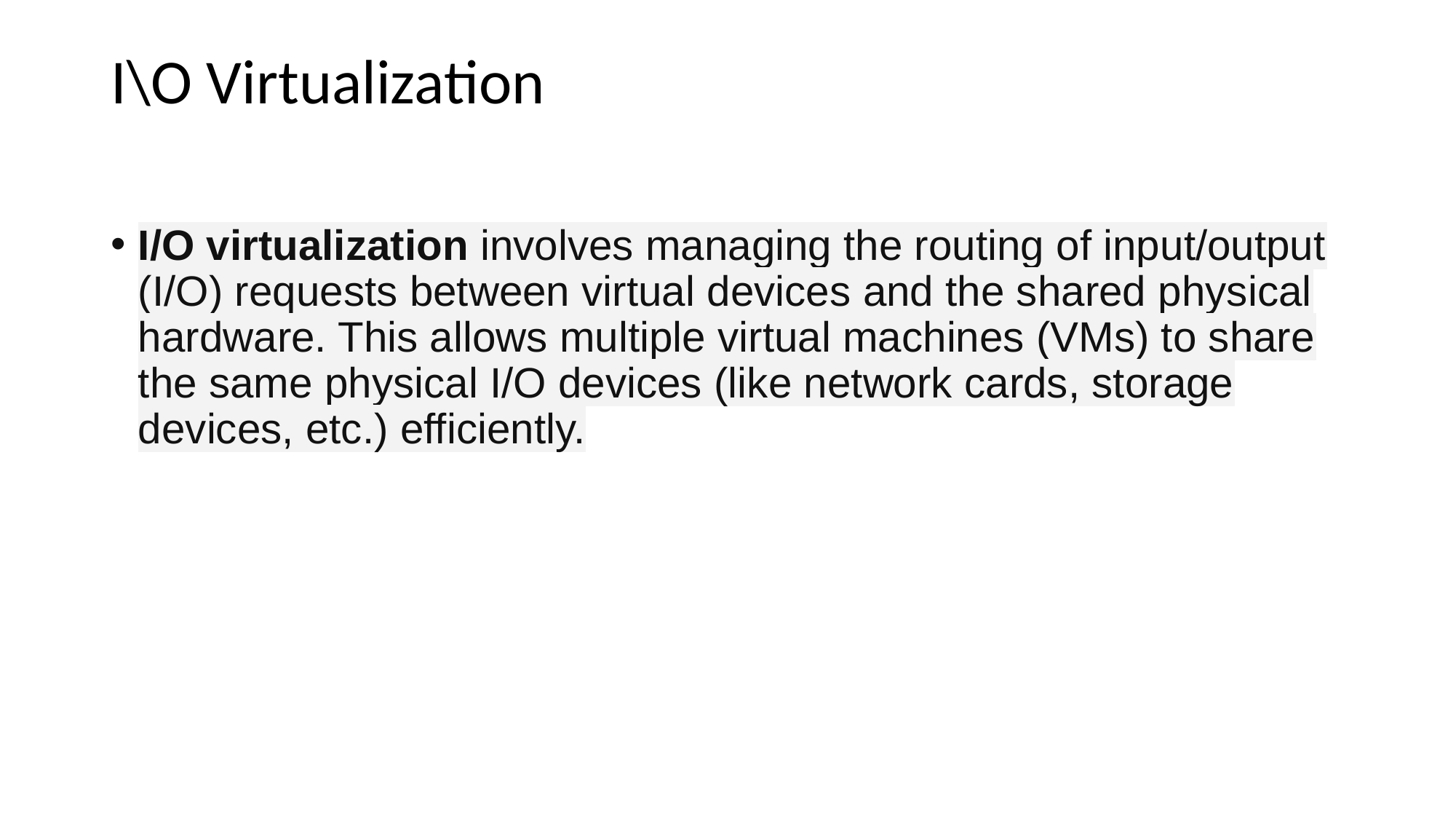

# I\O Virtualization
I/O virtualization involves managing the routing of input/output (I/O) requests between virtual devices and the shared physical hardware. This allows multiple virtual machines (VMs) to share the same physical I/O devices (like network cards, storage devices, etc.) efficiently.